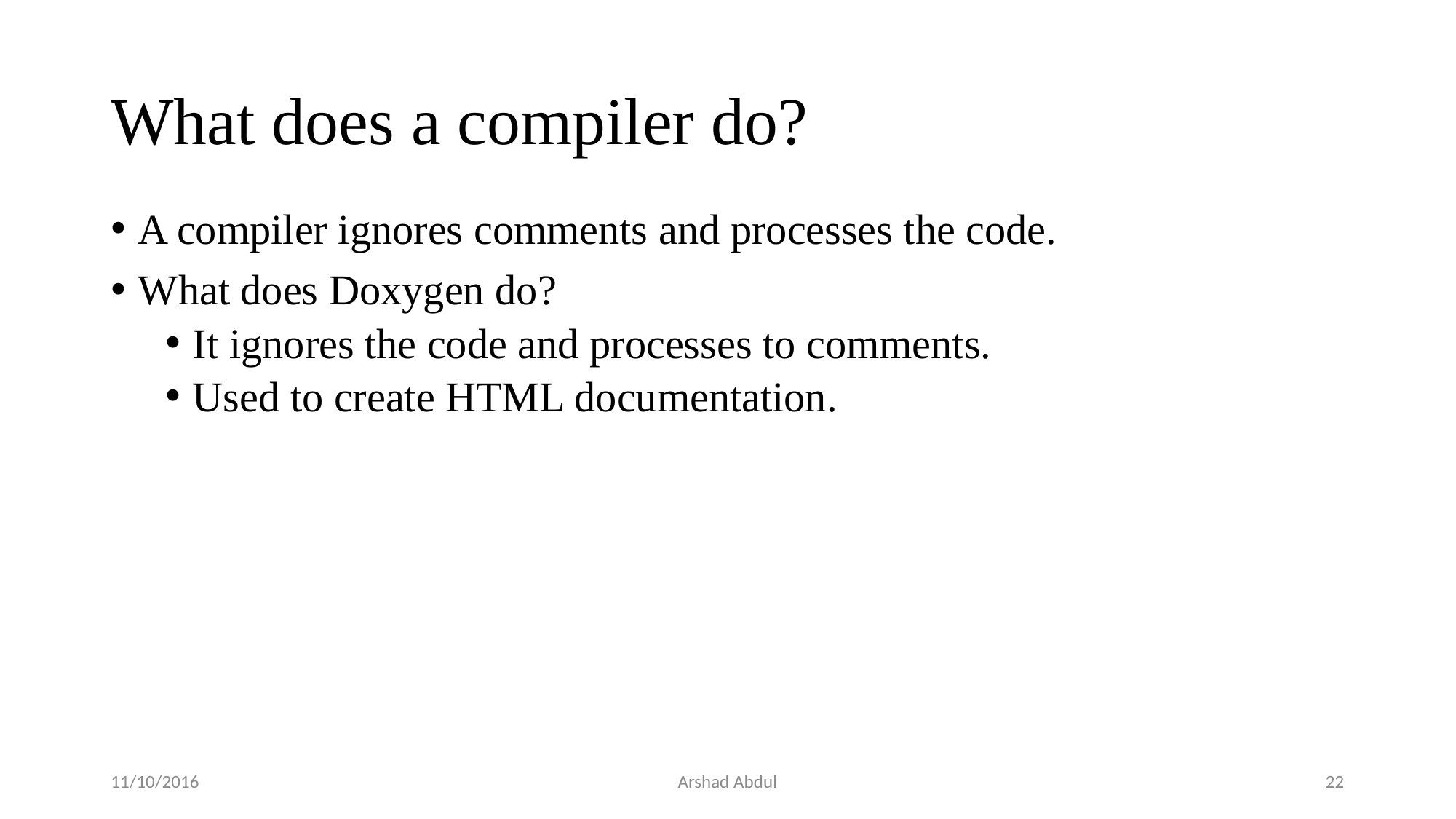

# What does a compiler do?
A compiler ignores comments and processes the code.
What does Doxygen do?
It ignores the code and processes to comments.
Used to create HTML documentation.

11/10/2016
Arshad Abdul
22